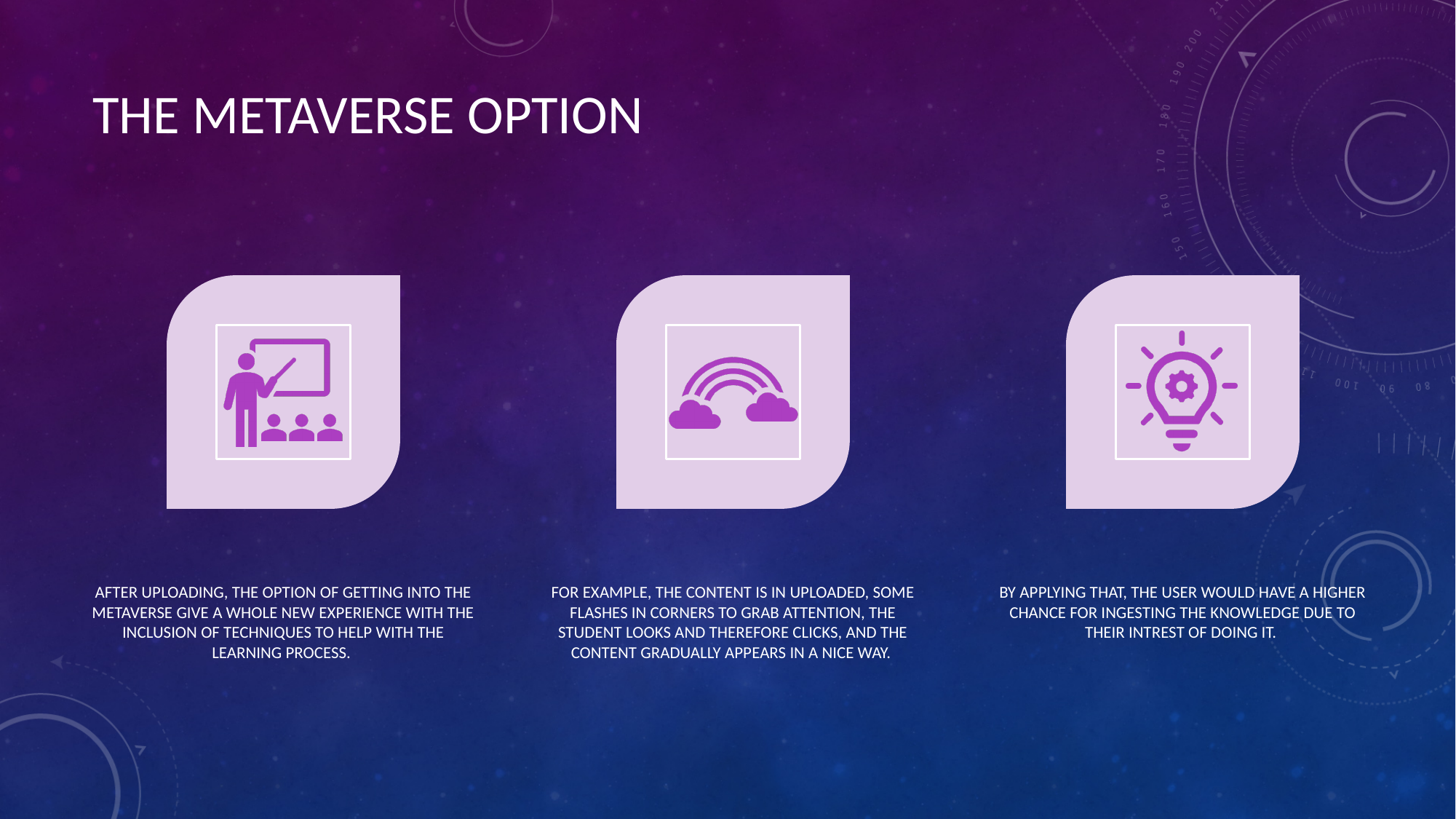

# The Metaverse Option
After uploading, the option of getting into the metaverse give a whole new experience with the inclusion of techniques to help with the learning process.
For example, the content is in uploaded, some flashes in corners to grab attention, the student looks and therefore clicks, and the content gradually appears in a nice way.
By applying that, the user would have a higher chance for ingesting the knowledge due to their intrest of doing it.